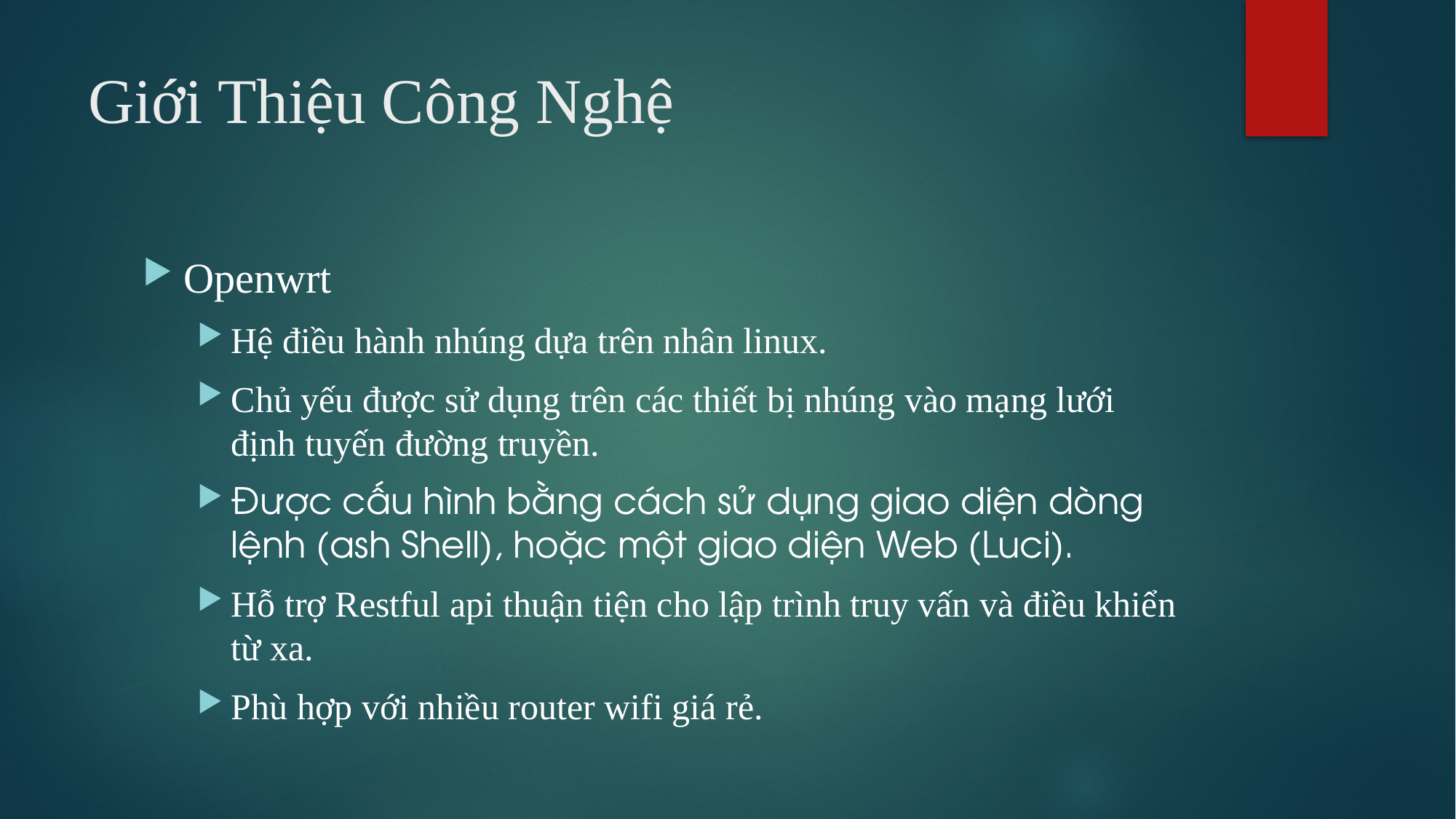

4
# Giới Thiệu Công Nghệ
Openwrt
Hệ điều hành nhúng dựa trên nhân linux.
Chủ yếu được sử dụng trên các thiết bị nhúng vào mạng lưới định tuyến đường truyền.
Được cấu hình bằng cách sử dụng giao diện dòng lệnh (ash Shell), hoặc một giao diện Web (Luci).
Hỗ trợ Restful api thuận tiện cho lập trình truy vấn và điều khiển từ xa.
Phù hợp với nhiều router wifi giá rẻ.